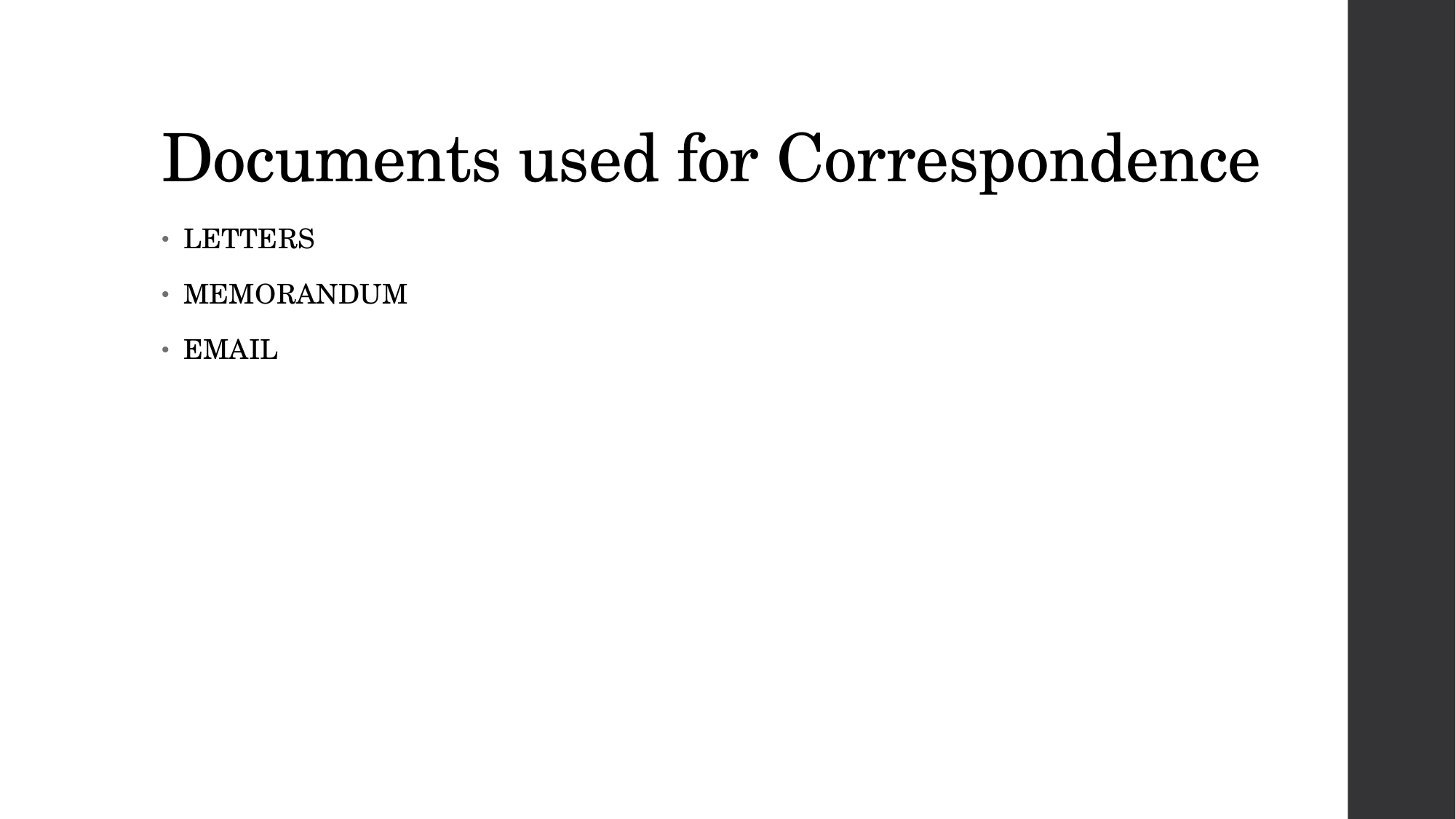

# Documents used for Correspondence
LETTERS
MEMORANDUM
EMAIL